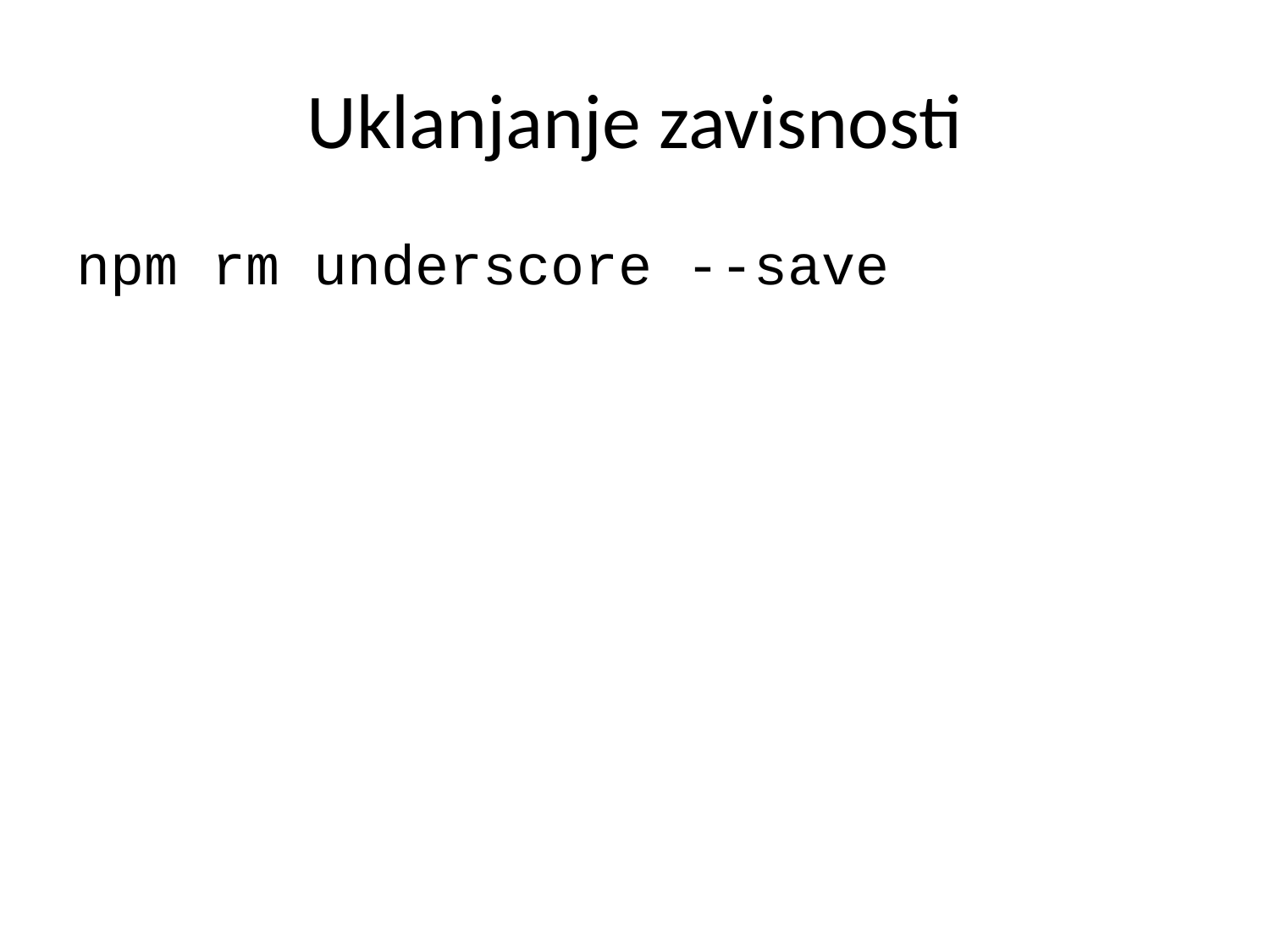

# Uklanjanje zavisnosti
npm rm underscore --save